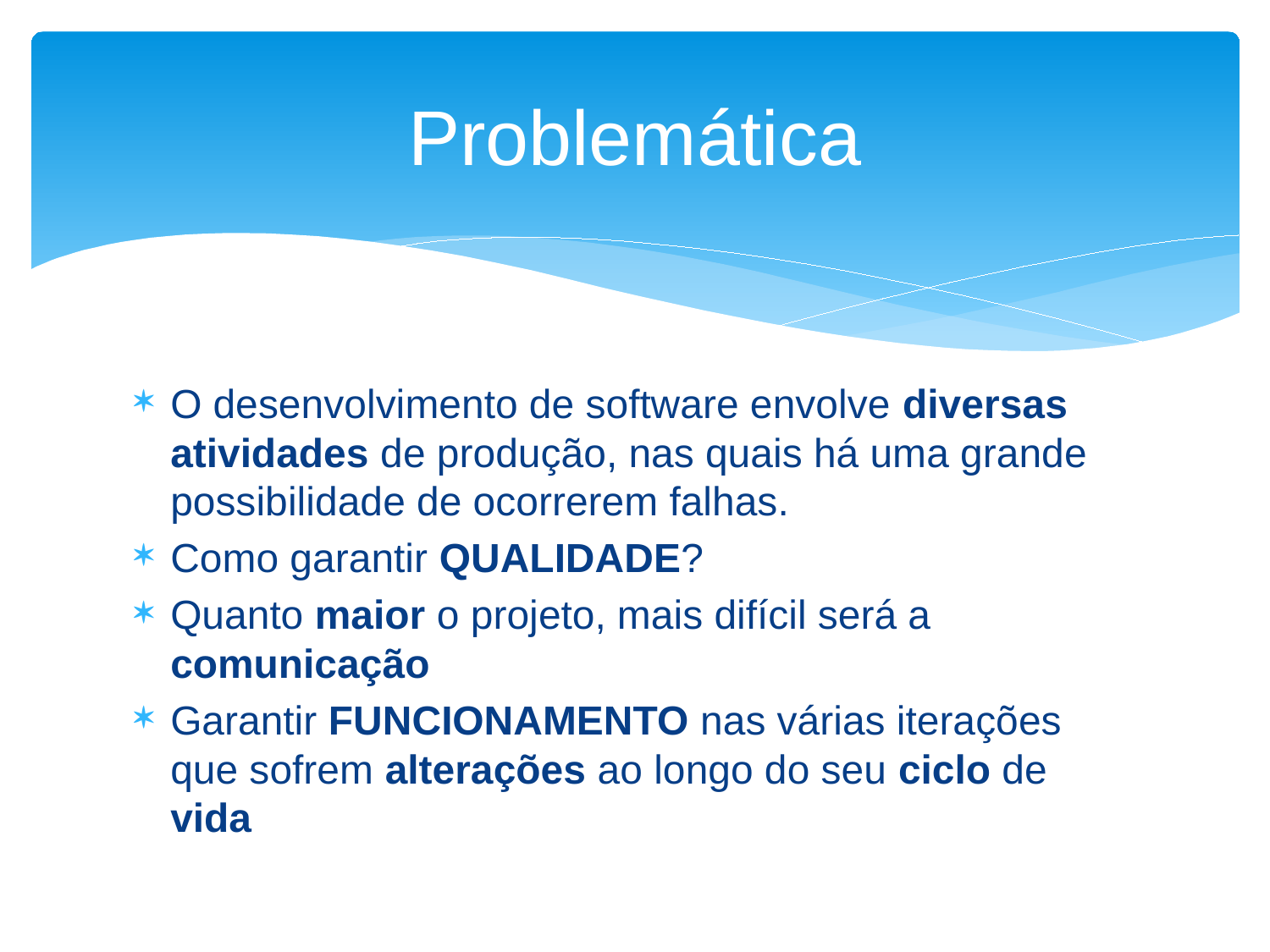

# Problemática
O desenvolvimento de software envolve diversas atividades de produção, nas quais há uma grande possibilidade de ocorrerem falhas.
Como garantir QUALIDADE?
Quanto maior o projeto, mais difícil será a comunicação
Garantir FUNCIONAMENTO nas várias iterações que sofrem alterações ao longo do seu ciclo de vida